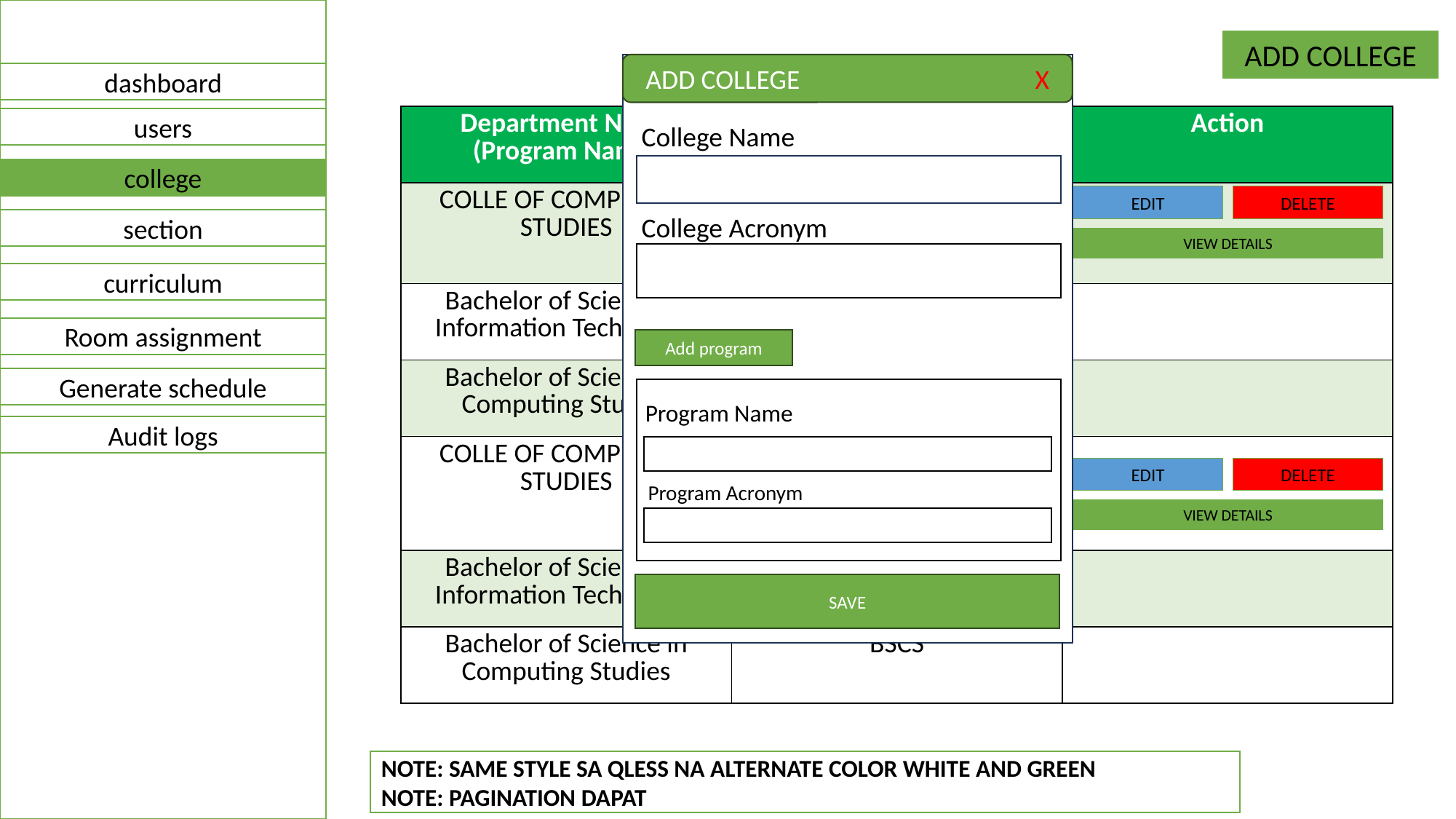

ADD COLLEGE
ADD COLLEGE                                      X
onm
dashboard
| Department Name (Program Name) | Acronym | Action |
| --- | --- | --- |
| COLLE OF COMPUTING STUDIES | CCS |  |
| Bachelor of Science in Information Technology | BSIT |  |
| Bachelor of Science in Computing Studies | BSCS |  |
| COLLE OF COMPUTING STUDIES | CCS |  |
| Bachelor of Science in Information Technology | BSIT |  |
| Bachelor of Science in Computing Studies | BSCS |  |
users
College Name

college
DELETE
EDIT
College Acronym
section
VIEW DETAILS

curriculum
Room assignment
Add program
Generate schedule

Program Name
Audit logs
Disabled by default
DELETE
EDIT
Program Acronym
VIEW DETAILS
Disabled by default
SAVE
NOTE: SAME STYLE SA QLESS NA ALTERNATE COLOR WHITE AND GREEN
NOTE: PAGINATION DAPAT